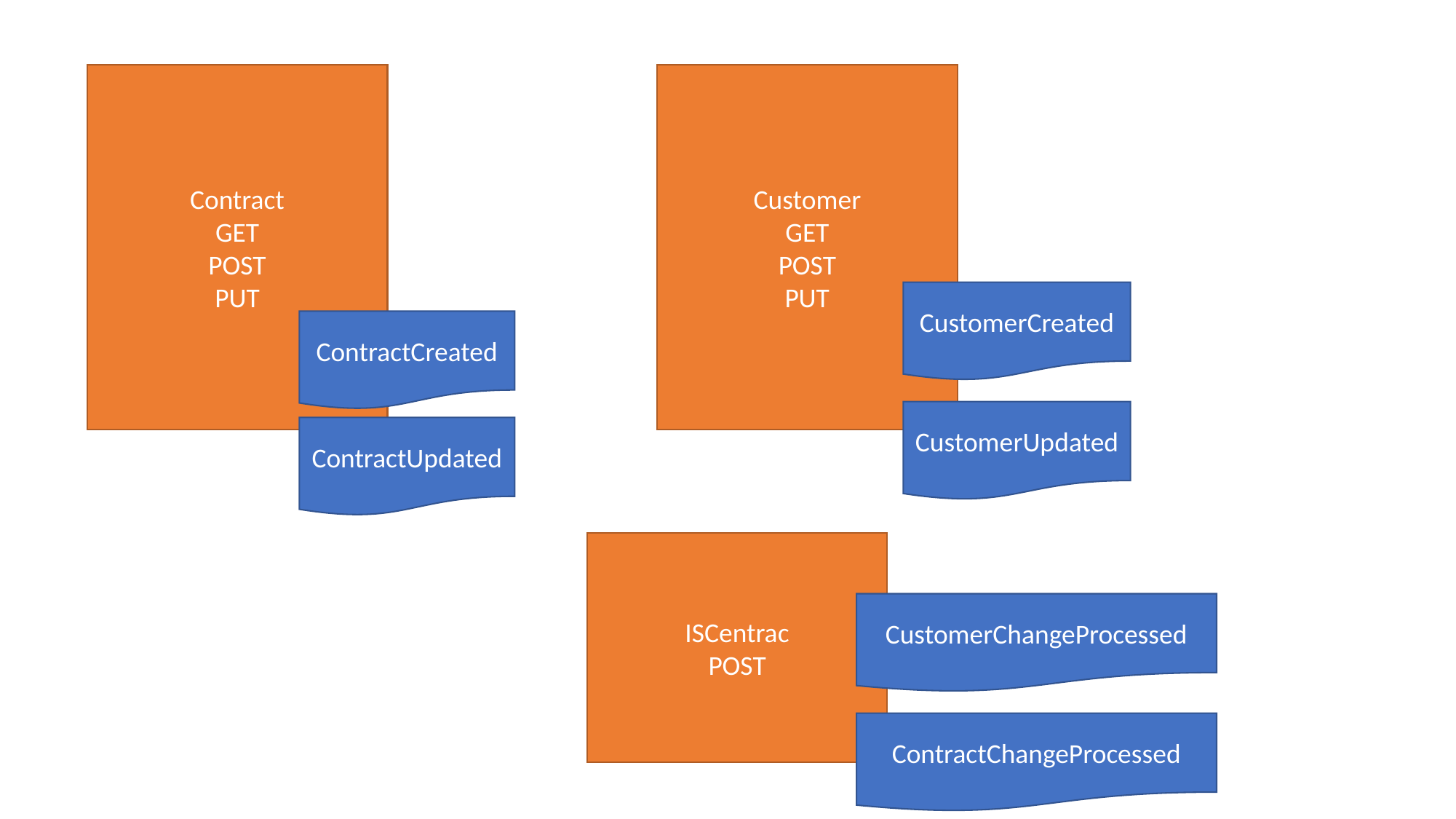

Contract
GET
POST
PUT
Customer
GET
POST
PUT
CustomerCreated
ContractCreated
CustomerUpdated
ContractUpdated
ISCentrac
POST
CustomerChangeProcessed
ContractChangeProcessed